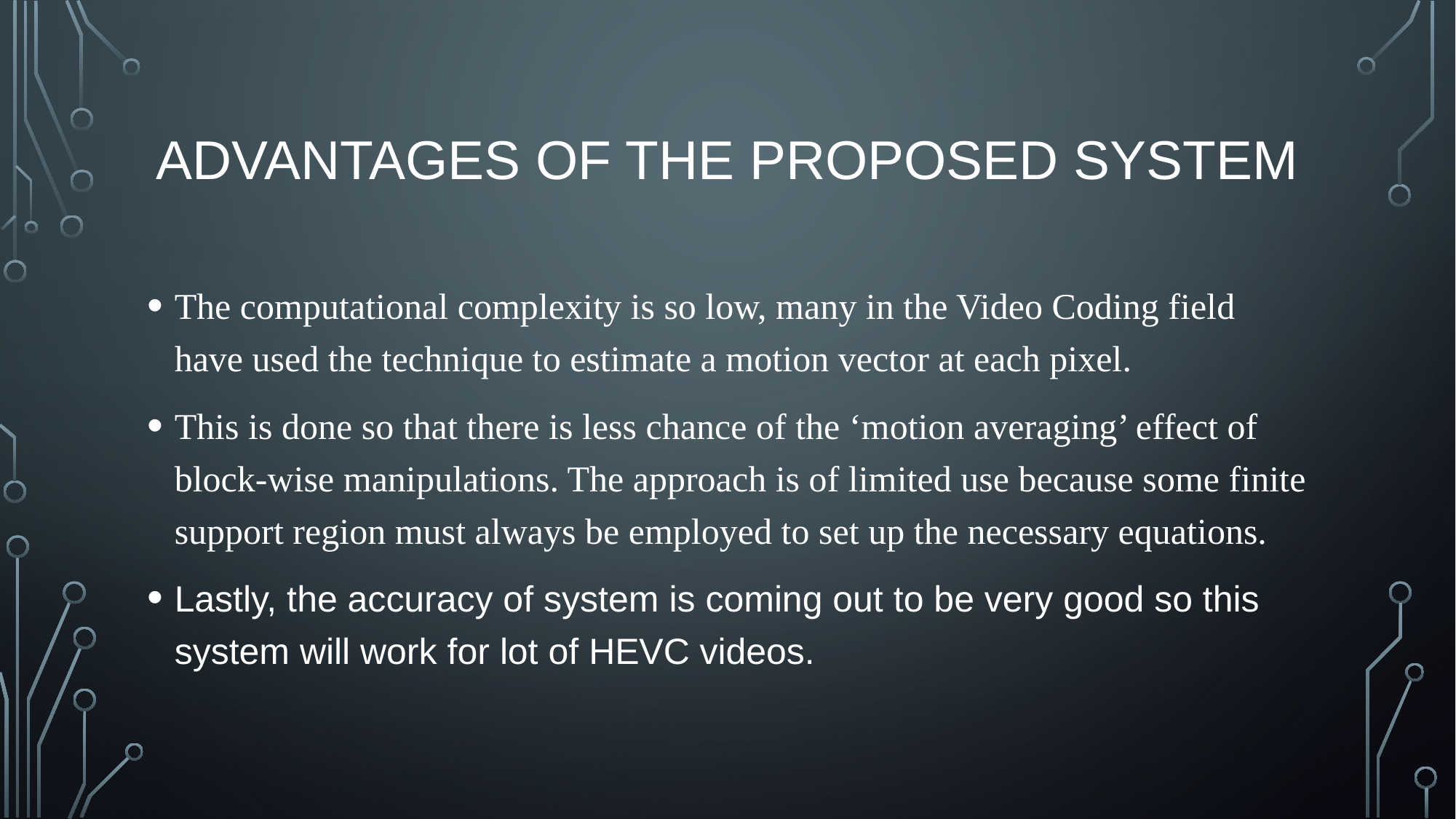

# Advantages of the Proposed system
The computational complexity is so low, many in the Video Coding field have used the technique to estimate a motion vector at each pixel.
This is done so that there is less chance of the ‘motion averaging’ effect of block-wise manipulations. The approach is of limited use because some finite support region must always be employed to set up the necessary equations.
Lastly, the accuracy of system is coming out to be very good so this system will work for lot of HEVC videos.